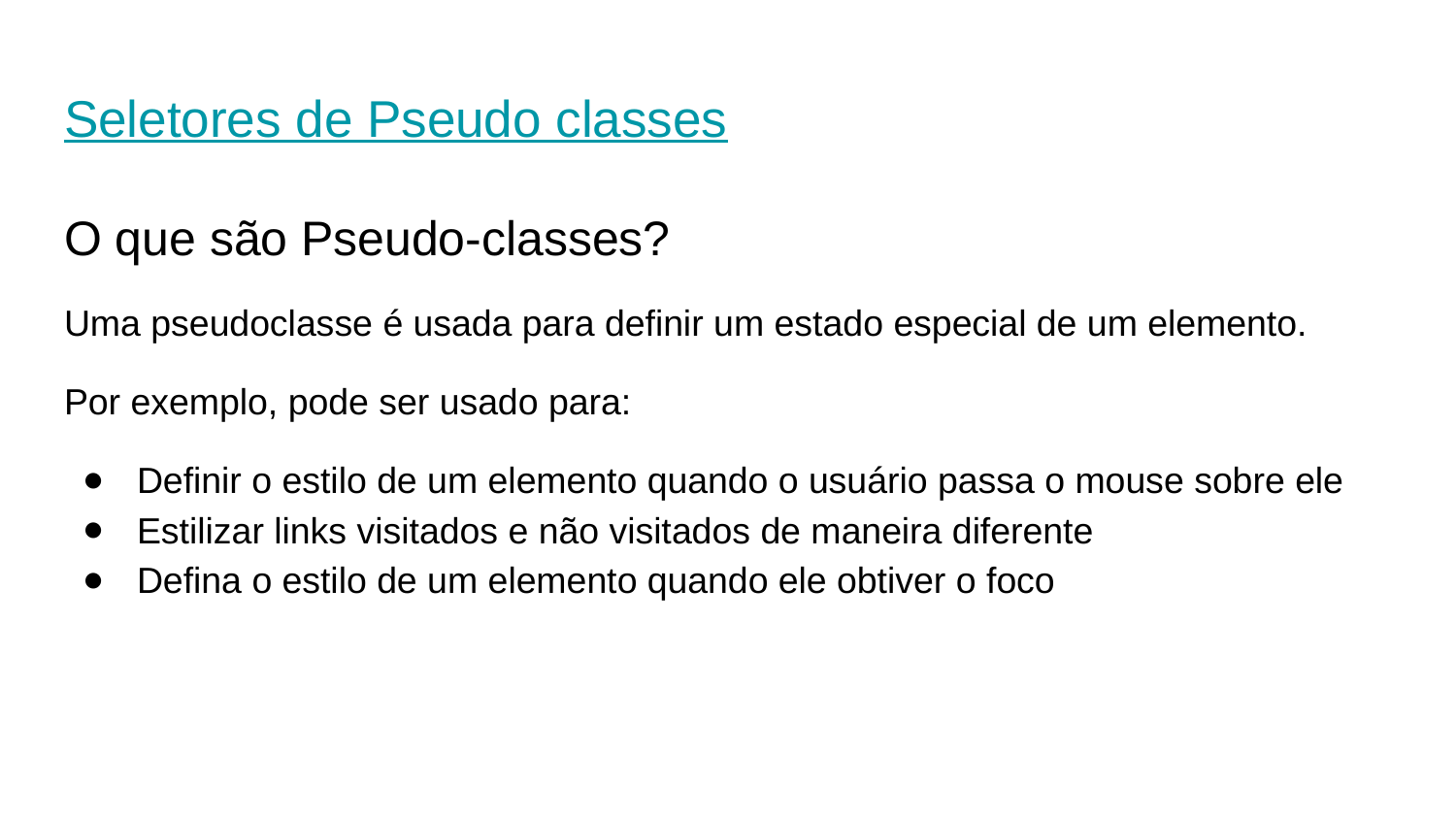

# Seletores de Pseudo classes
O que são Pseudo-classes?
Uma pseudoclasse é usada para definir um estado especial de um elemento.
Por exemplo, pode ser usado para:
Definir o estilo de um elemento quando o usuário passa o mouse sobre ele
Estilizar links visitados e não visitados de maneira diferente
Defina o estilo de um elemento quando ele obtiver o foco